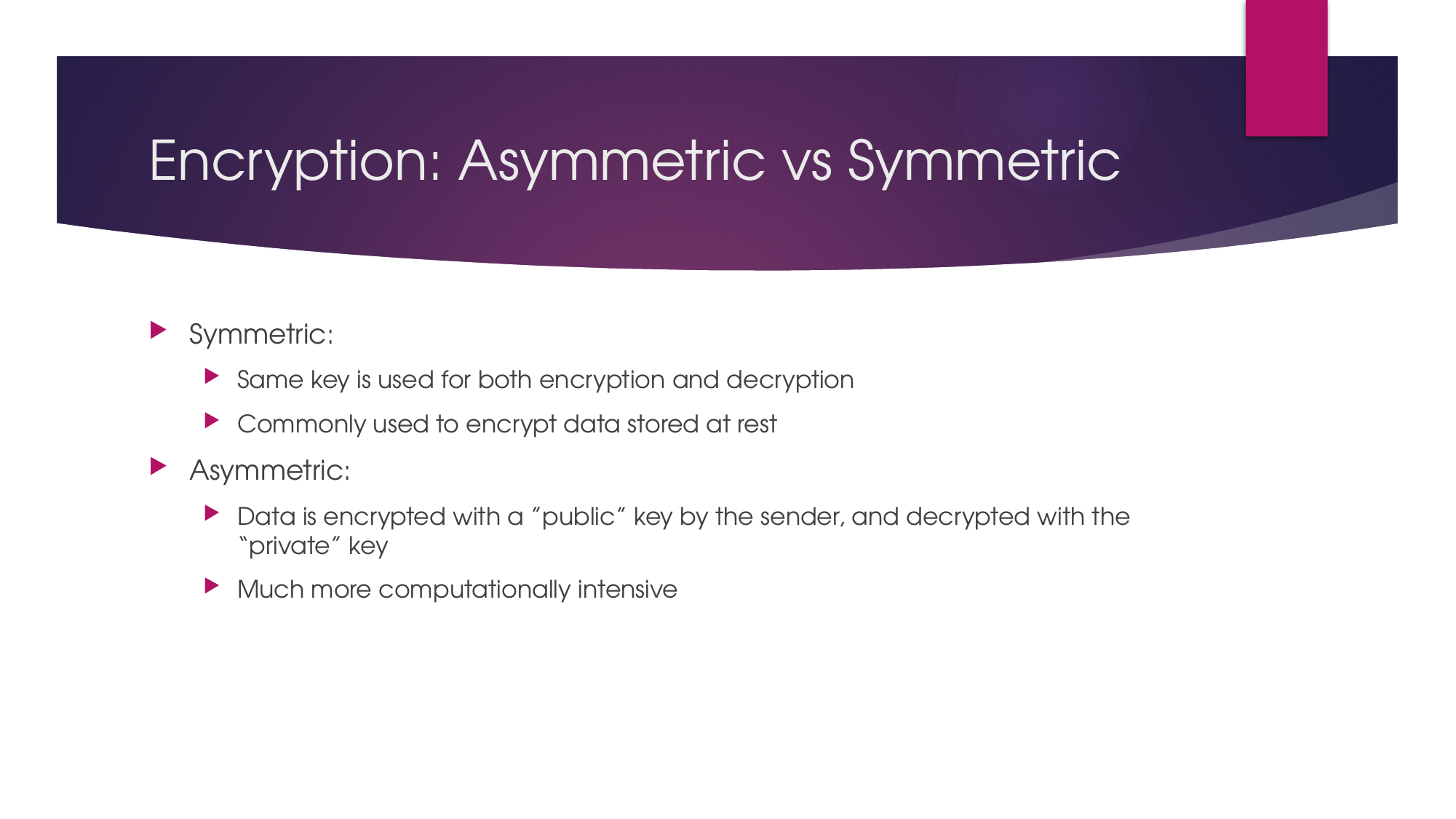

# Encryption: Asymmetric vs Symmetric
Symmetric:
Same key is used for both encryption and decryption
Commonly used to encrypt data stored at rest
Asymmetric:
Data is encrypted with a ”public” key by the sender, and decrypted with the “private” key
Much more computationally intensive